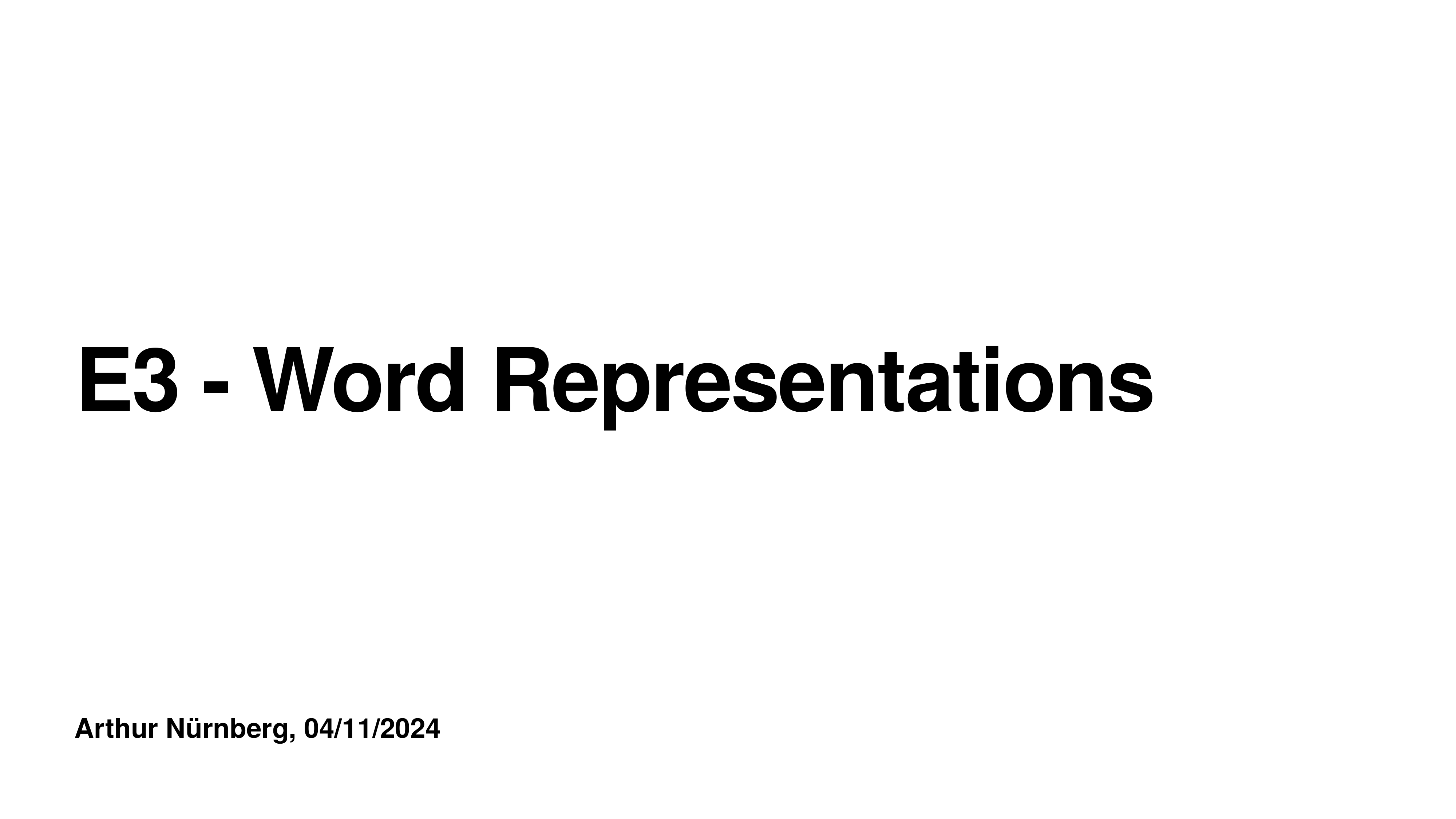

# E3 - Word Representations
Arthur Nürnberg, 04/11/2024